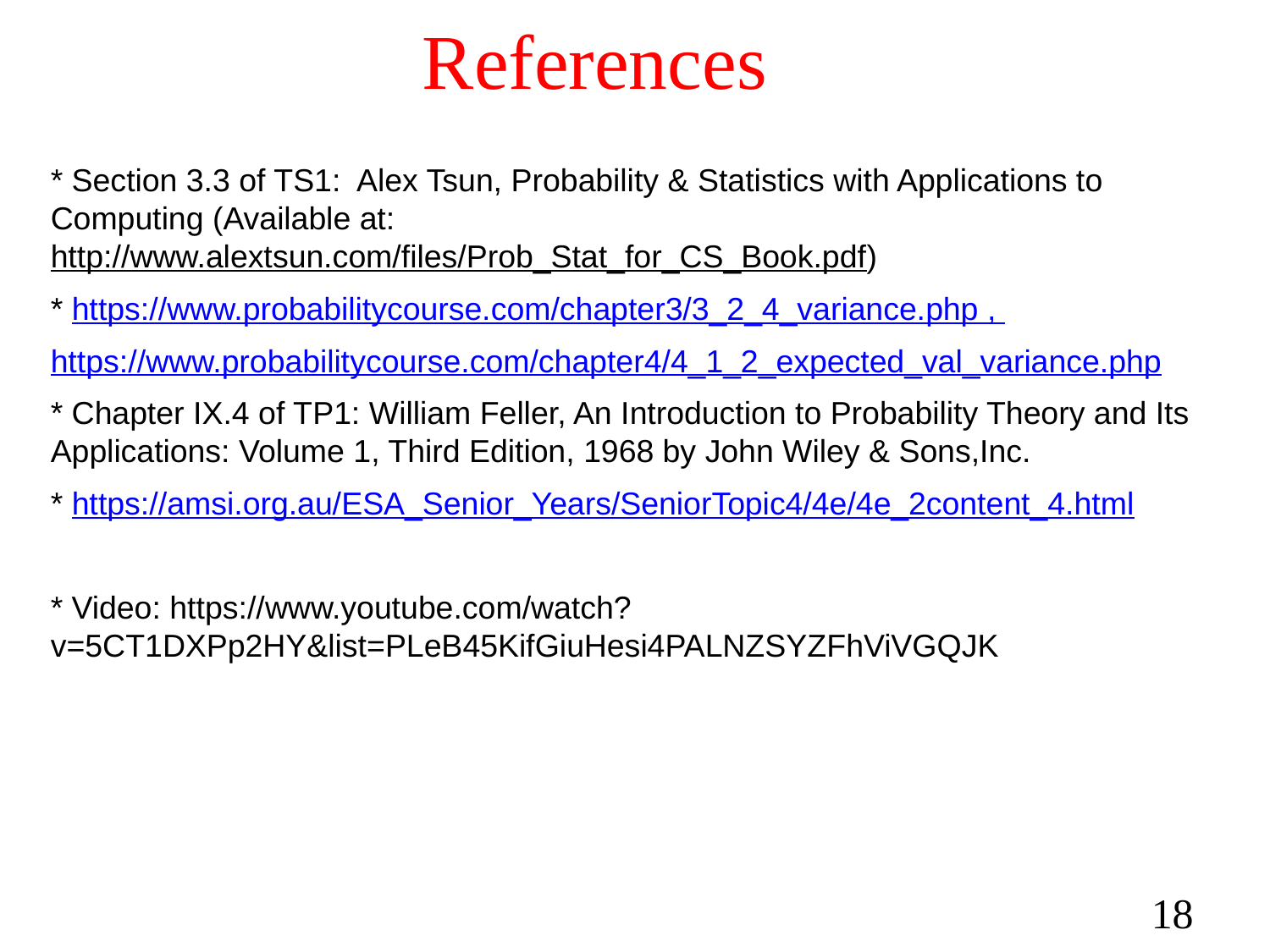

# References

* Section 3.3 of TS1:  Alex Tsun, Probability & Statistics with Applications to Computing (Available at: http://www.alextsun.com/files/Prob_Stat_for_CS_Book.pdf)
* https://www.probabilitycourse.com/chapter3/3_2_4_variance.php ,
https://www.probabilitycourse.com/chapter4/4_1_2_expected_val_variance.php
* Chapter IX.4 of TP1: William Feller, An Introduction to Probability Theory and Its Applications: Volume 1, Third Edition, 1968 by John Wiley & Sons,Inc.
* https://amsi.org.au/ESA_Senior_Years/SeniorTopic4/4e/4e_2content_4.html

* Video: https://www.youtube.com/watch?v=5CT1DXPp2HY&list=PLeB45KifGiuHesi4PALNZSYZFhViVGQJK

18